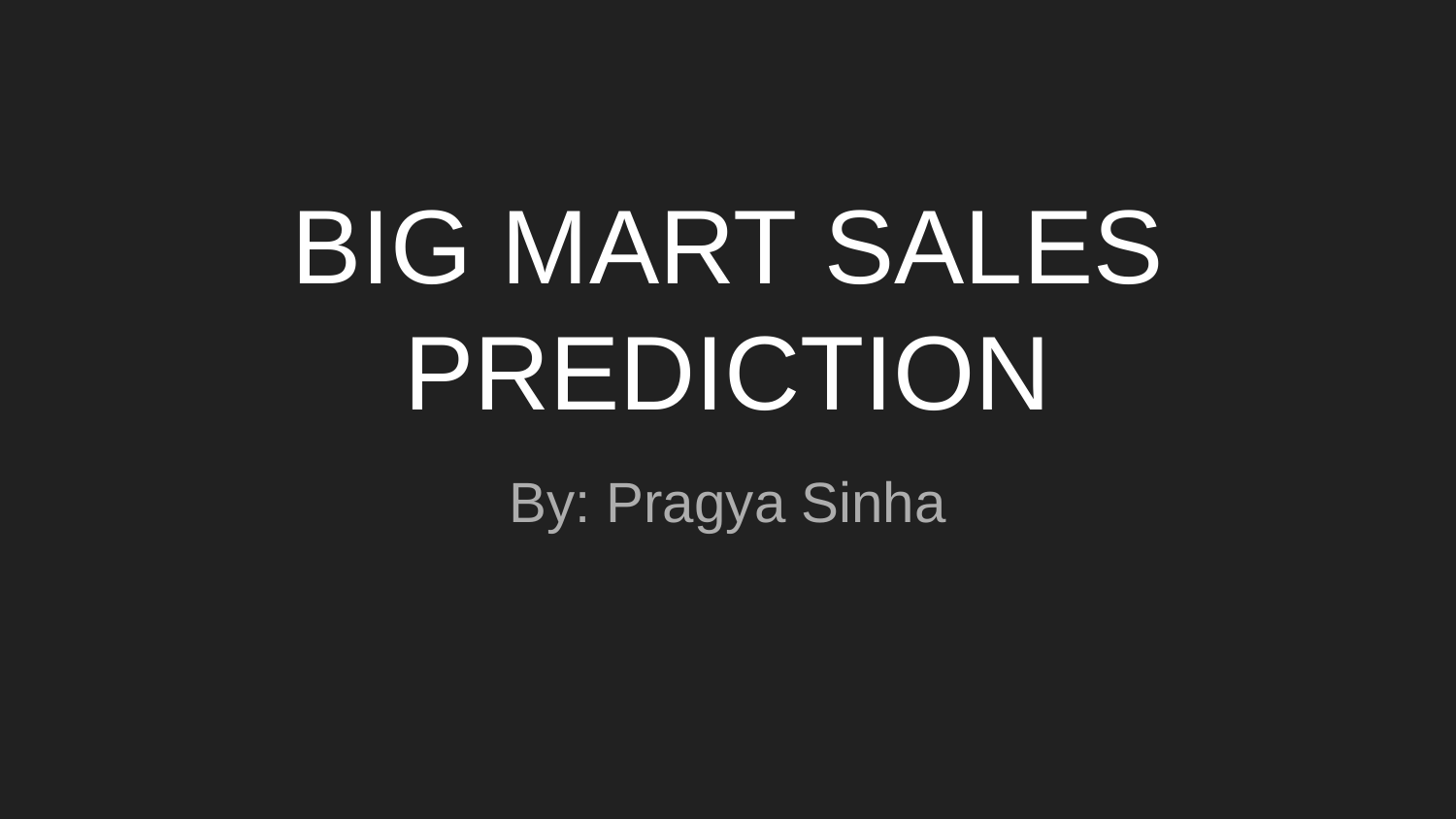

# BIG MART SALES PREDICTION
By: Pragya Sinha